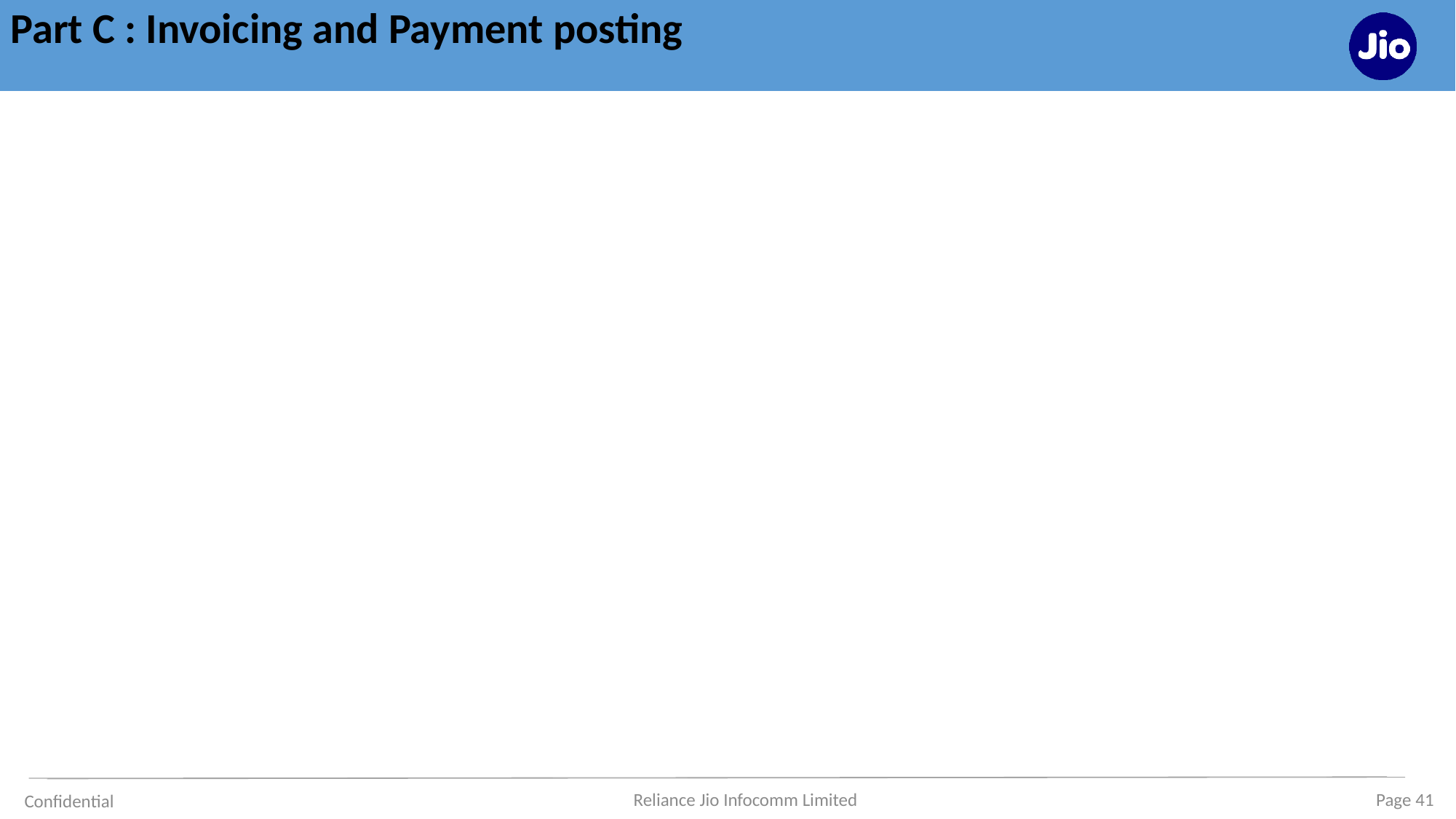

# Part C : Invoicing and Payment posting